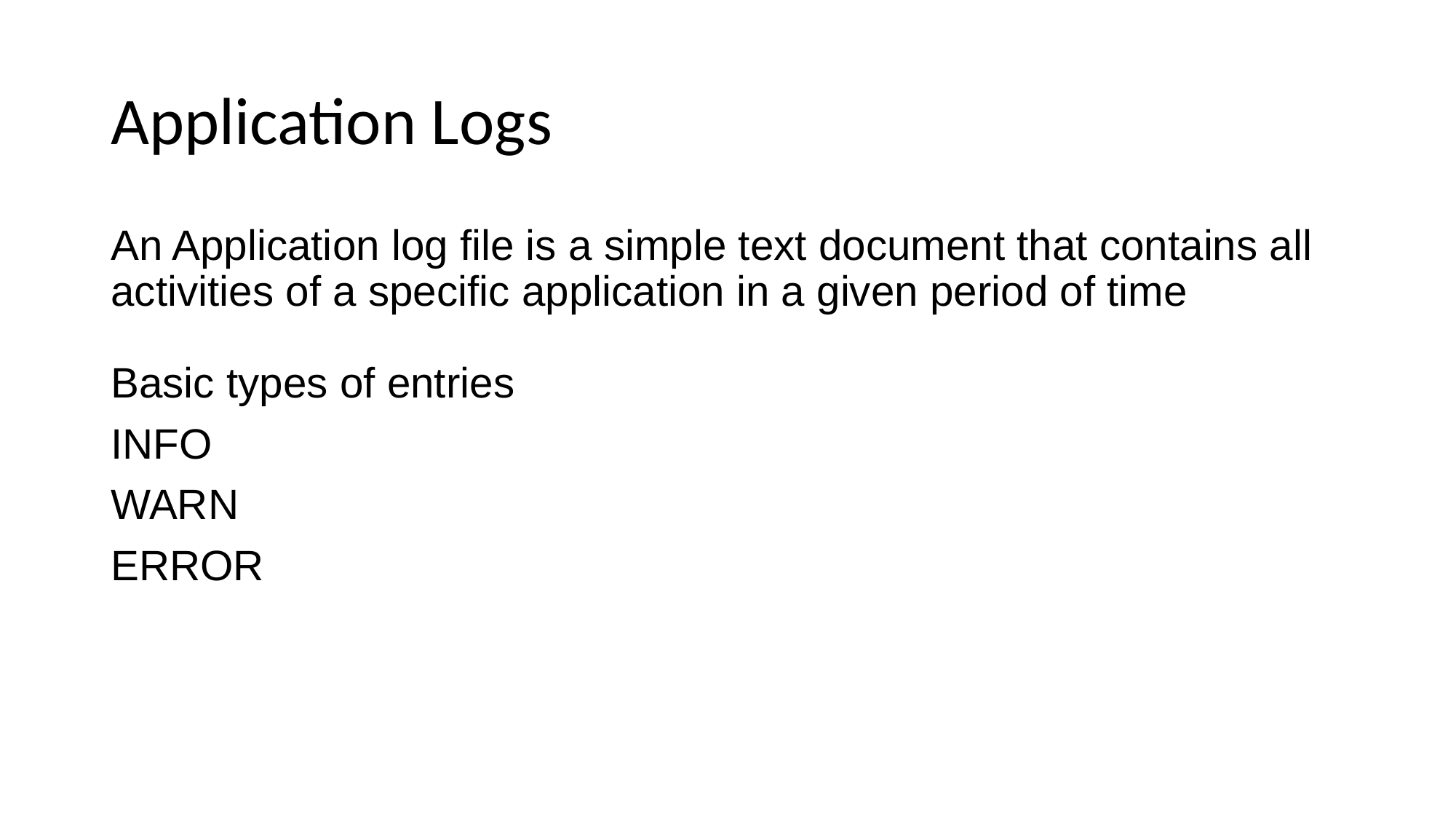

# Application Logs
An Application log file is a simple text document that contains all activities of a specific application in a given period of time
Basic types of entries
INFO
WARN
ERROR